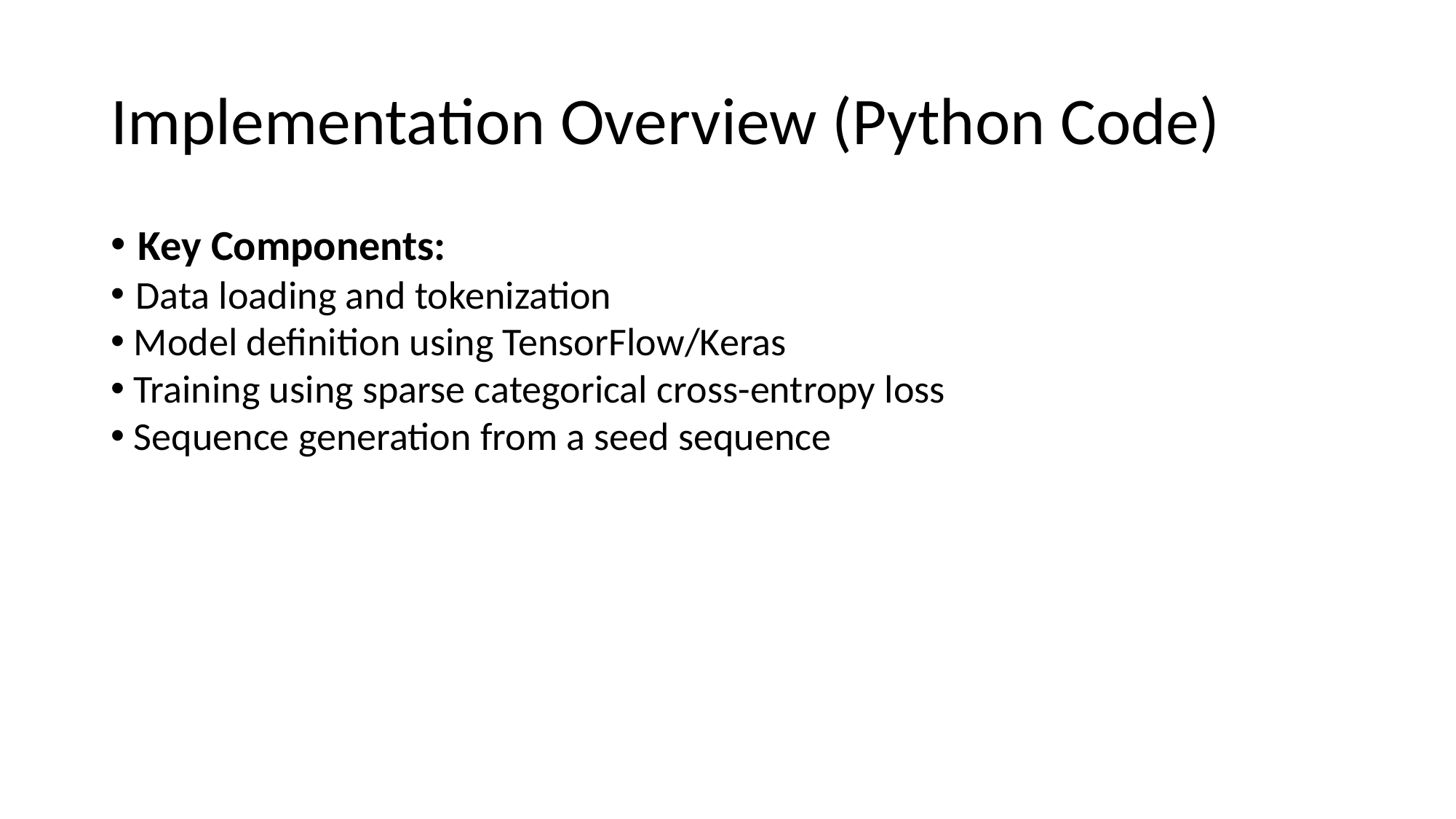

# Implementation Overview (Python Code)
Key Components:
 Data loading and tokenization
 Model definition using TensorFlow/Keras
 Training using sparse categorical cross-entropy loss
 Sequence generation from a seed sequence